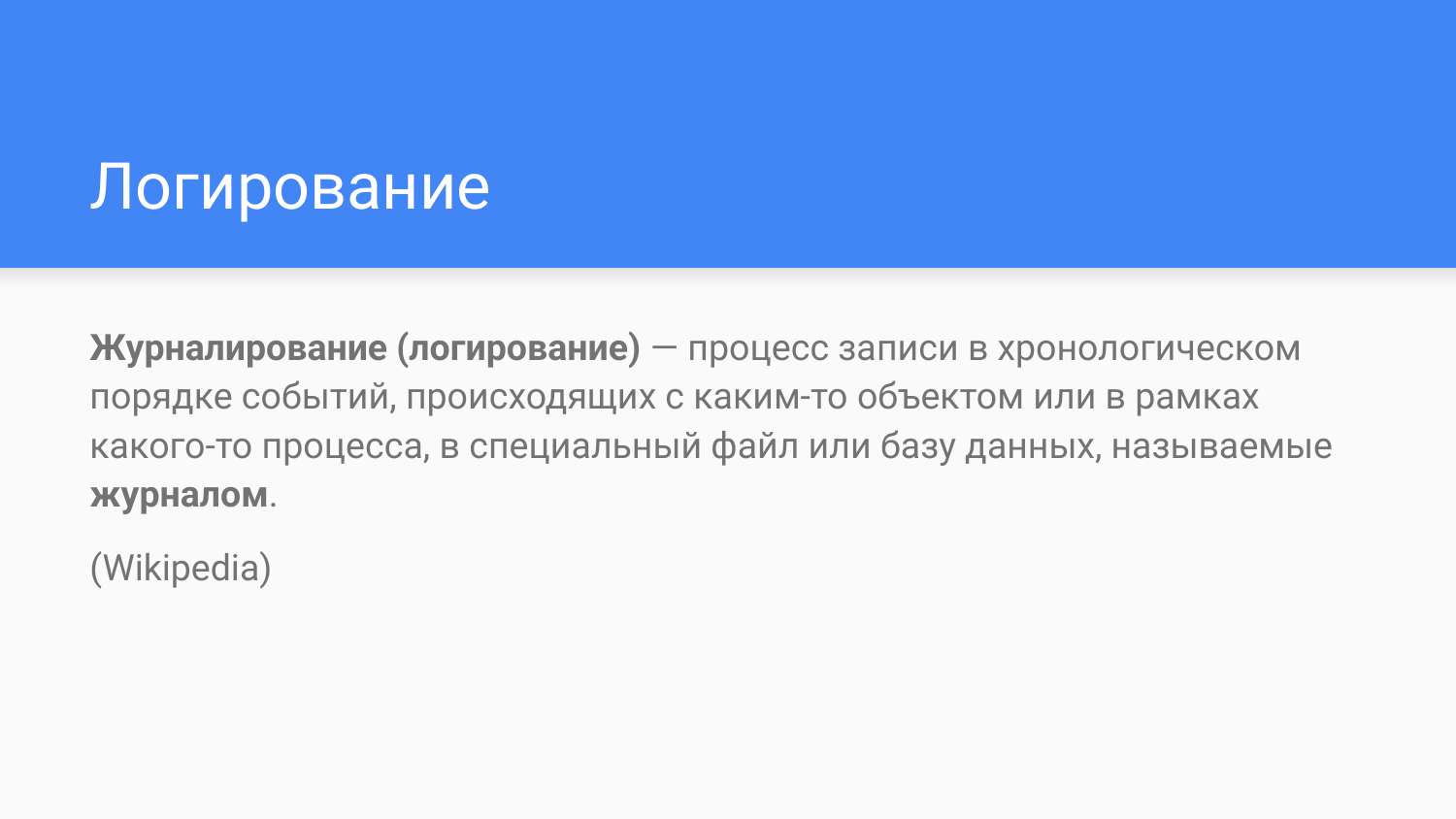

# Логирование
Журналирование (логирование) — процесс записи в хронологическом порядке событий, происходящих с каким-то объектом или в рамках какого-то процесса, в специальный файл или базу данных, называемые журналом.
(Wikipedia)